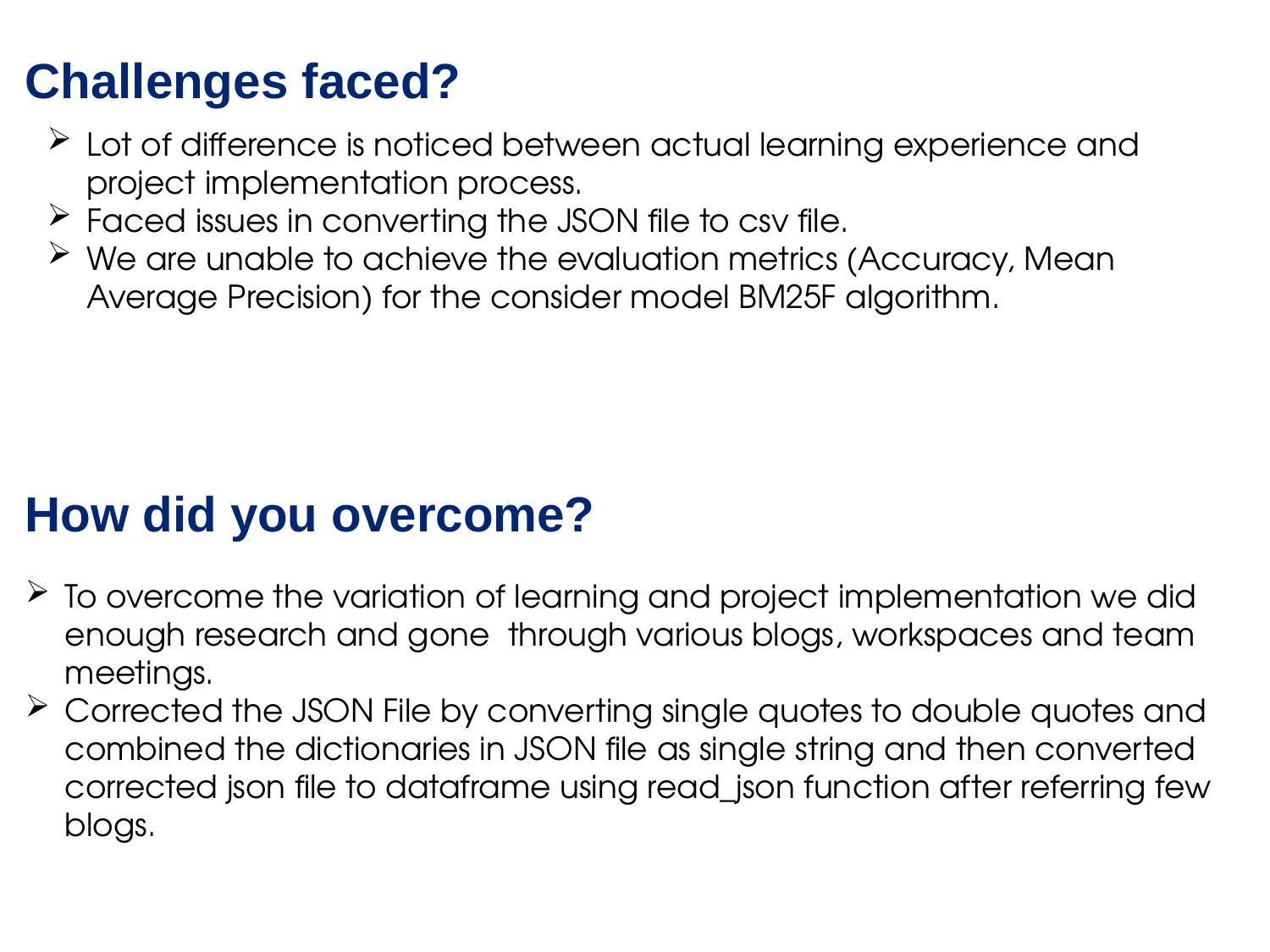

Challenges faced?
Lot of difference is noticed between actual learning experience and project implementation process.
Faced issues in converting the JSON file to csv file.
We are unable to achieve the evaluation metrics (Accuracy, Mean Average Precision) for the consider model BM25F algorithm.

How did you overcome?
To overcome the variation of learning and project implementation we did enough research and gone  through various blogs, workspaces and team meetings.
Corrected the JSON File by converting single quotes to double quotes and combined the dictionaries in JSON file as single string and then converted corrected json file to dataframe using read_json function after referring few blogs.